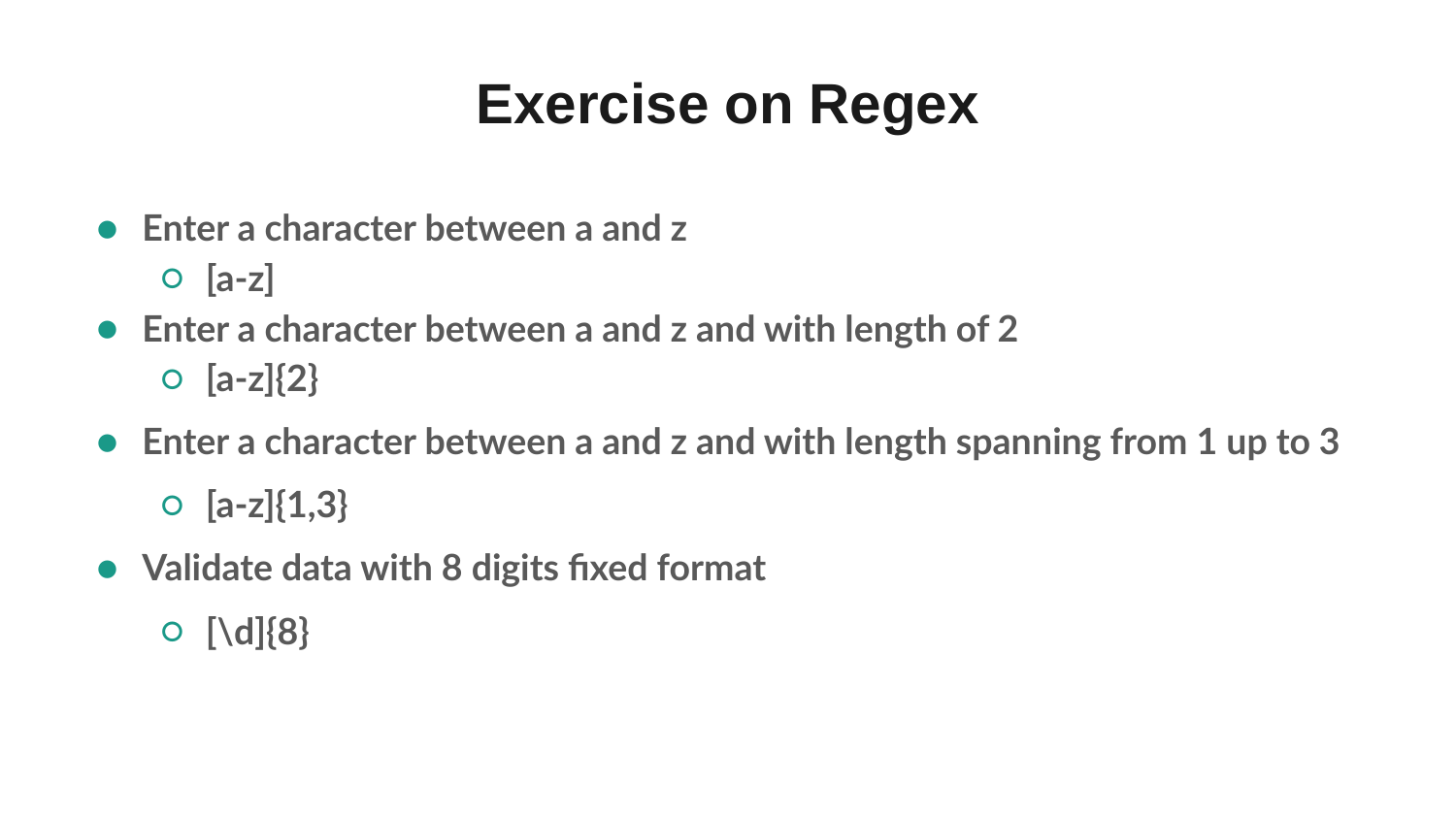

# Exercise on Regex
Enter a character between a and z
[a-z]
Enter a character between a and z and with length of 2
[a-z]{2}
Enter a character between a and z and with length spanning from 1 up to 3
[a-z]{1,3}
Validate data with 8 digits fixed format
[\d]{8}